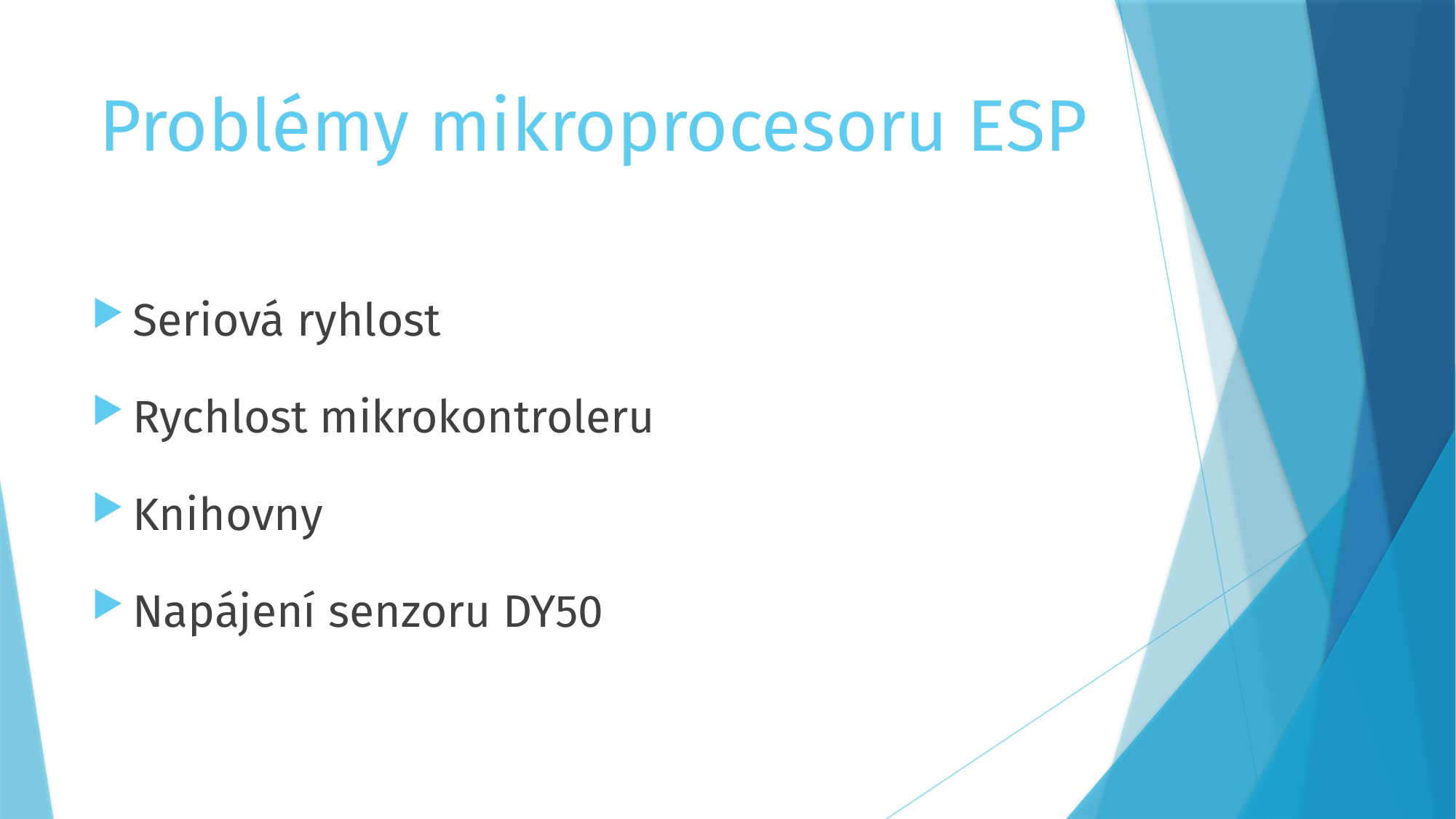

# Problémy mikroprocesoru ESP
Seriová ryhlost
Rychlost mikrokontroleru
Knihovny
Napájení senzoru DY50